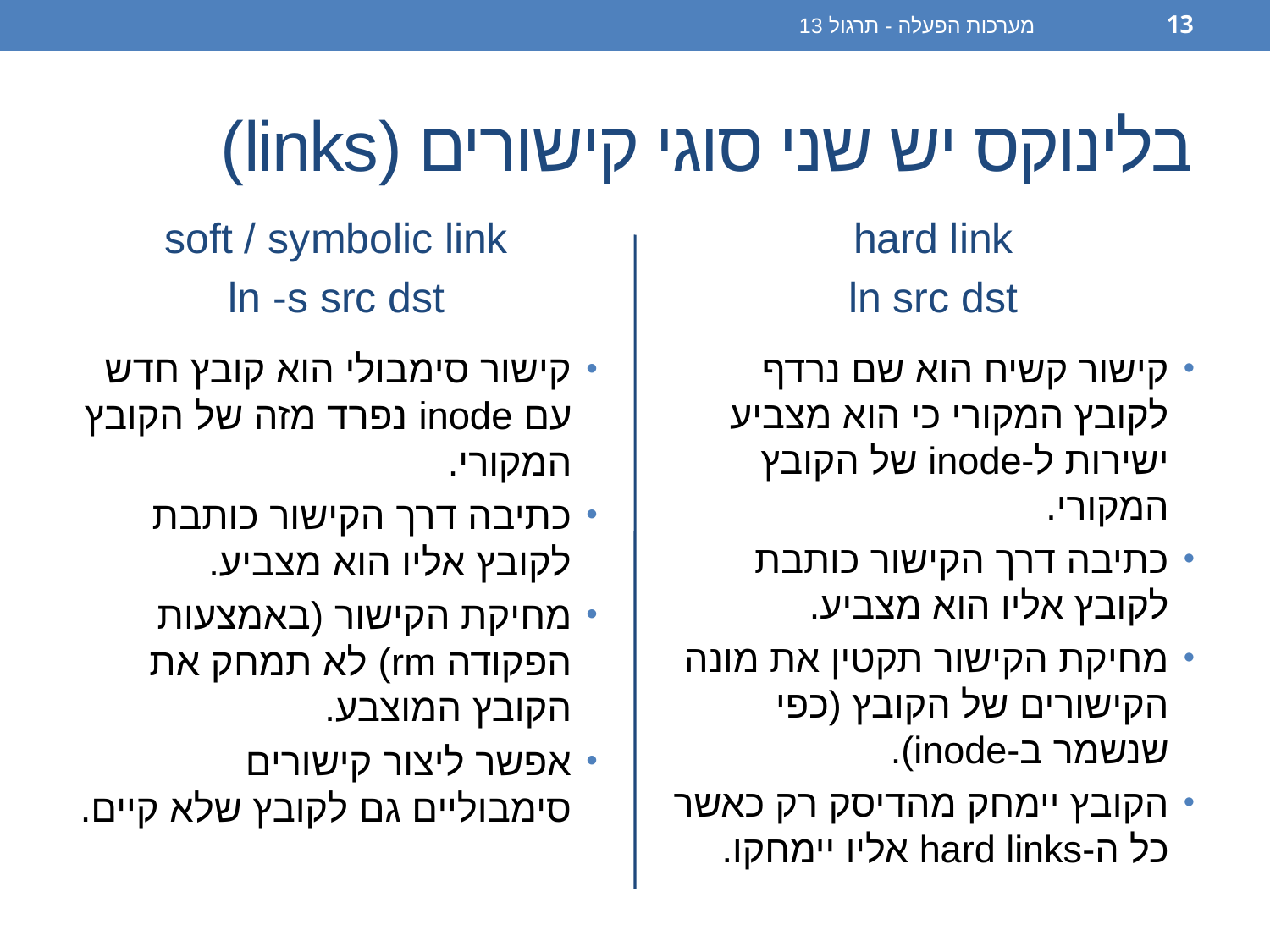

מערכות הפעלה - תרגול 13
13
# בלינוקס יש שני סוגי קישורים (links)
soft / symbolic link
ln -s src dst
hard link
ln src dst
קישור סימבולי הוא קובץ חדש עם inode נפרד מזה של הקובץ המקורי.
כתיבה דרך הקישור כותבת לקובץ אליו הוא מצביע.
מחיקת הקישור (באמצעות הפקודה rm) לא תמחק את הקובץ המוצבע.
אפשר ליצור קישורים סימבוליים גם לקובץ שלא קיים.
קישור קשיח הוא שם נרדף לקובץ המקורי כי הוא מצביע ישירות ל-inode של הקובץ המקורי.
כתיבה דרך הקישור כותבת לקובץ אליו הוא מצביע.
מחיקת הקישור תקטין את מונה הקישורים של הקובץ (כפי שנשמר ב-inode).
הקובץ יימחק מהדיסק רק כאשר כל ה-hard links אליו יימחקו.